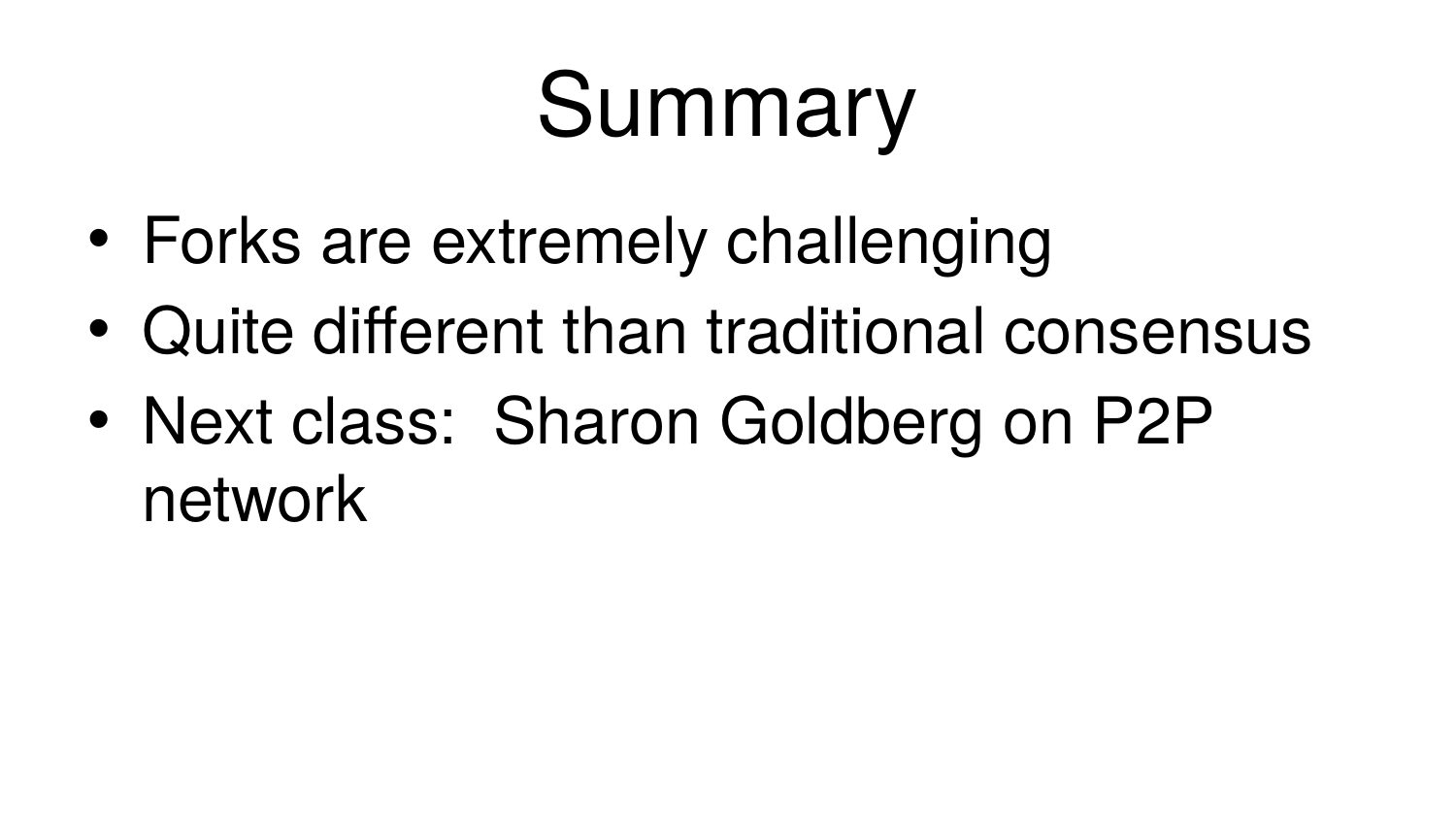

# Summary
Forks are extremely challenging
Quite different than traditional consensus
Next class:  Sharon Goldberg on P2P network